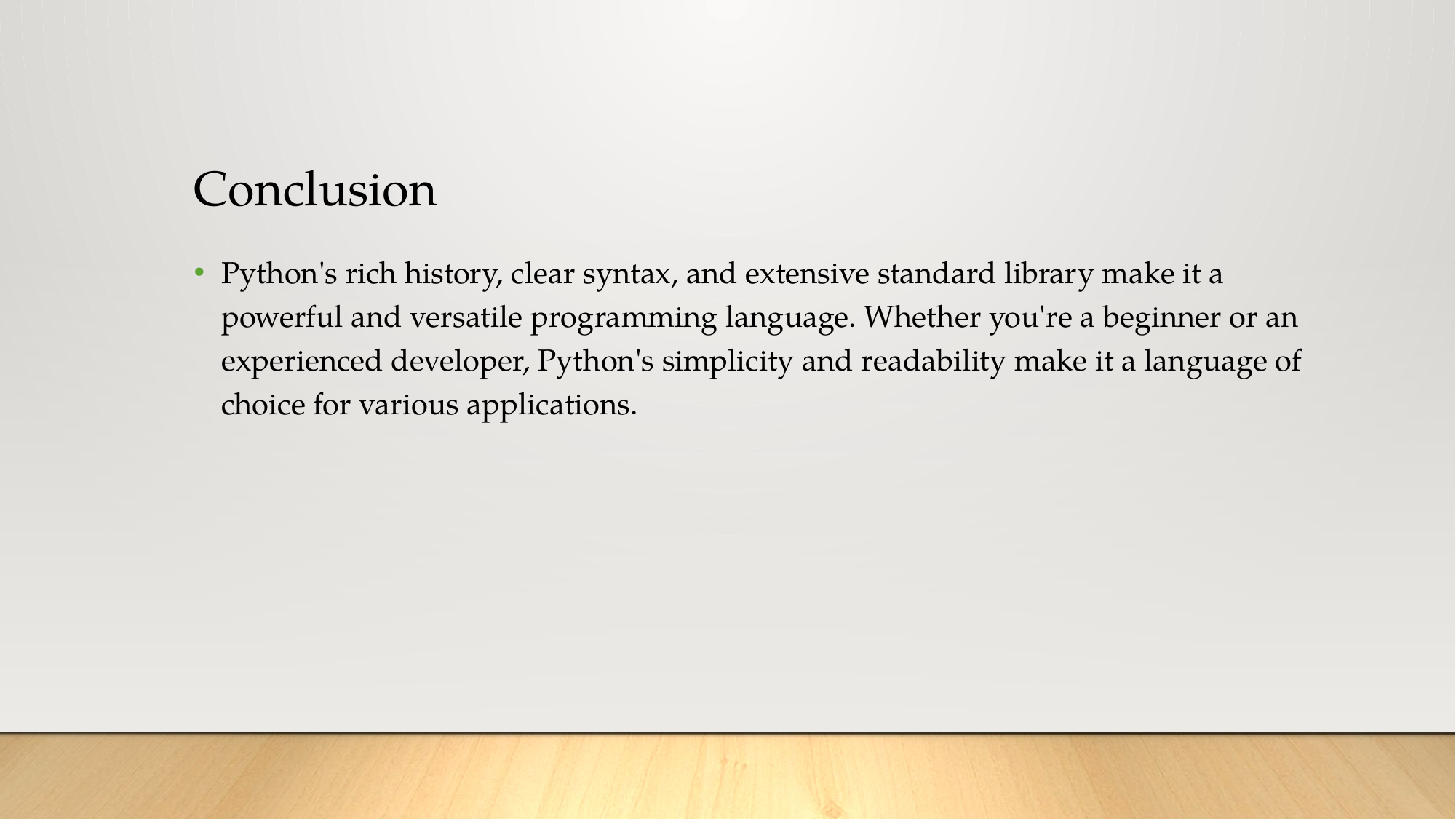

# Conclusion
Python's rich history, clear syntax, and extensive standard library make it a powerful and versatile programming language. Whether you're a beginner or an experienced developer, Python's simplicity and readability make it a language of choice for various applications.